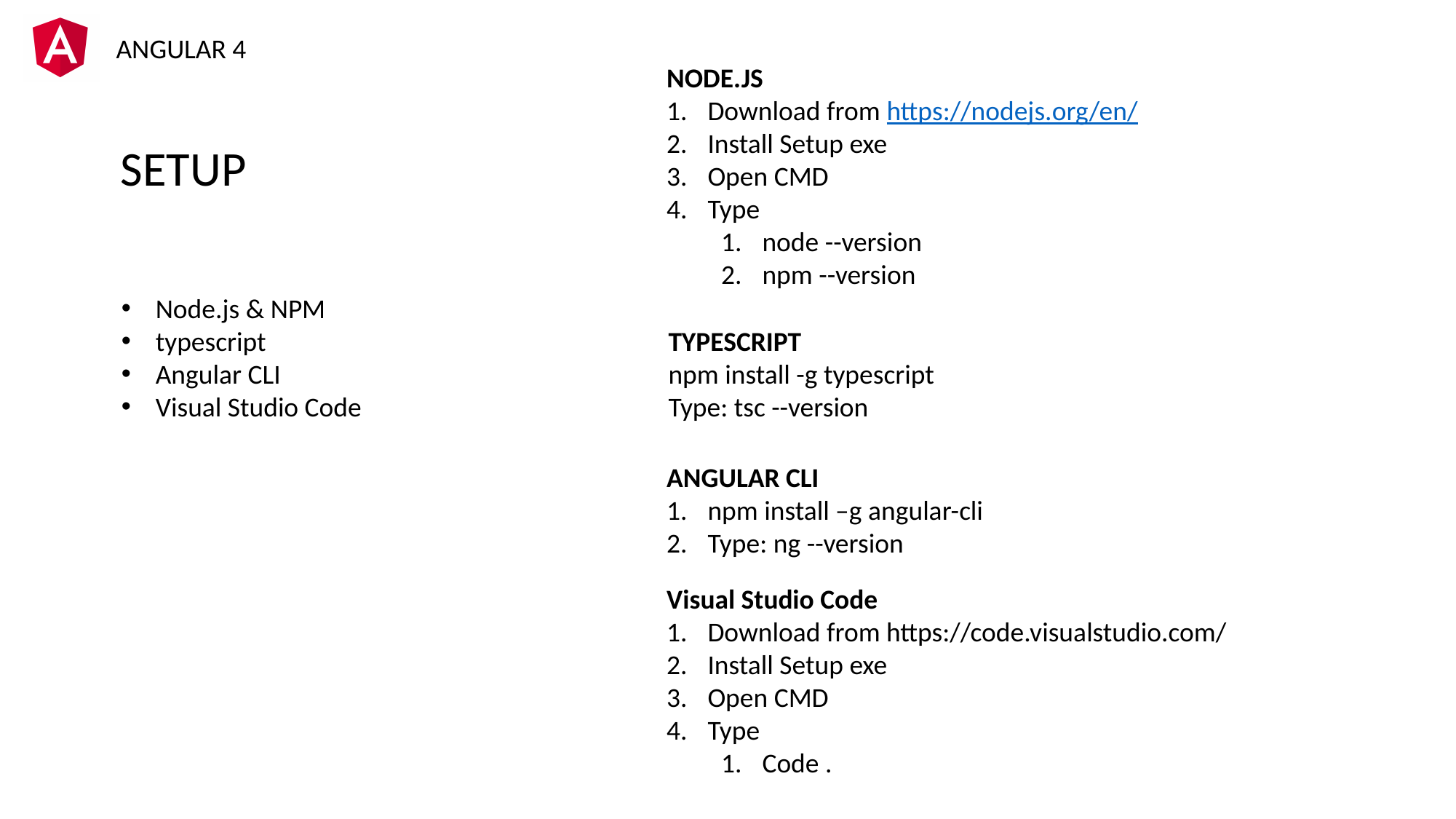

NODE.JS
Download from https://nodejs.org/en/
Install Setup exe
Open CMD
Type
node --version
npm --version
SETUP
Node.js & NPM
typescript
Angular CLI
Visual Studio Code

TYPESCRIPT
npm install -g typescript
Type: tsc --version
ANGULAR CLI
npm install –g angular-cli
Type: ng --version
Visual Studio Code
Download from https://code.visualstudio.com/
Install Setup exe
Open CMD
Type
Code .